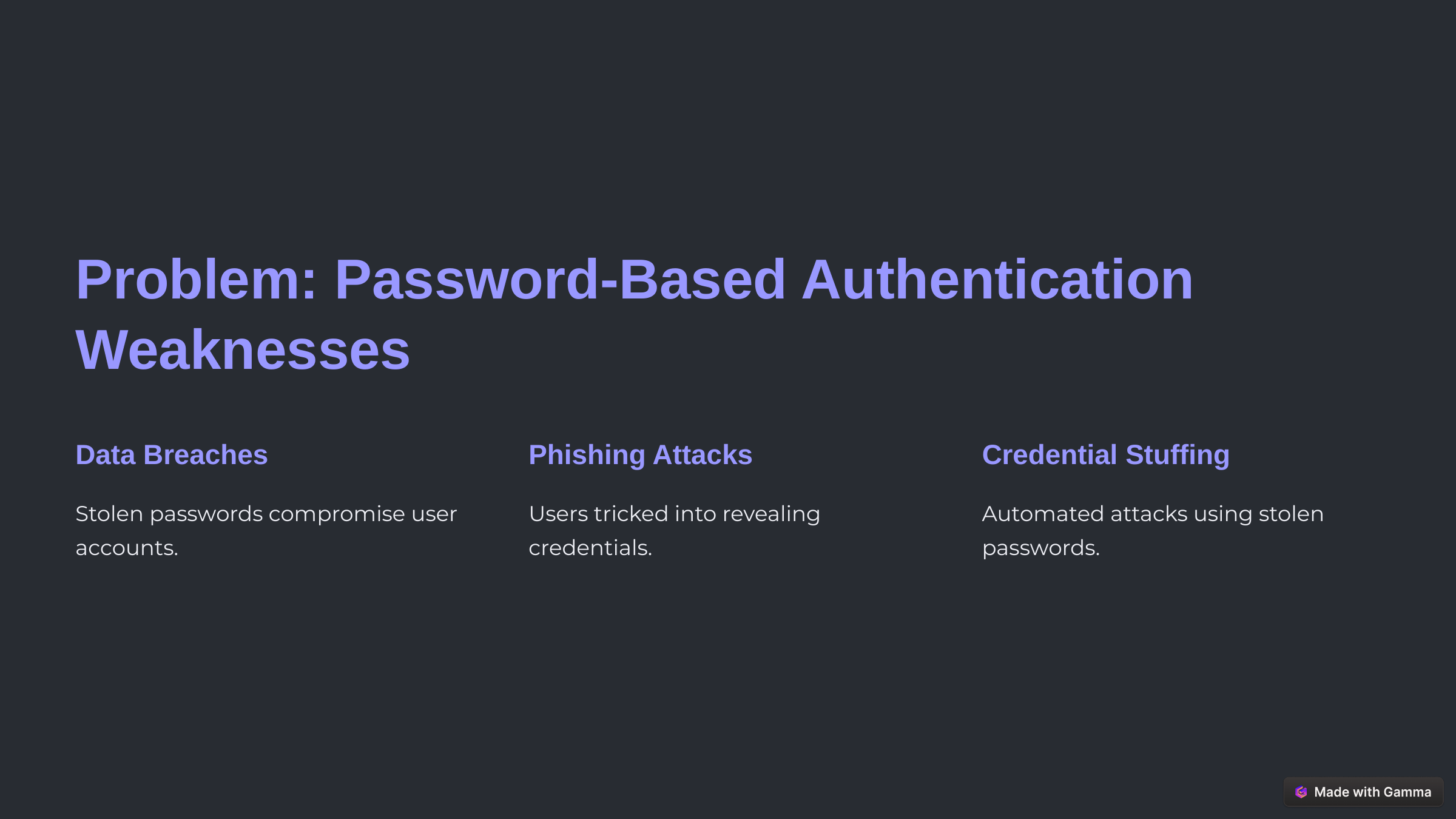

Problem: Password-Based Authentication Weaknesses
Data Breaches
Phishing Attacks
Credential Stuffing
Stolen passwords compromise user accounts.
Users tricked into revealing credentials.
Automated attacks using stolen passwords.